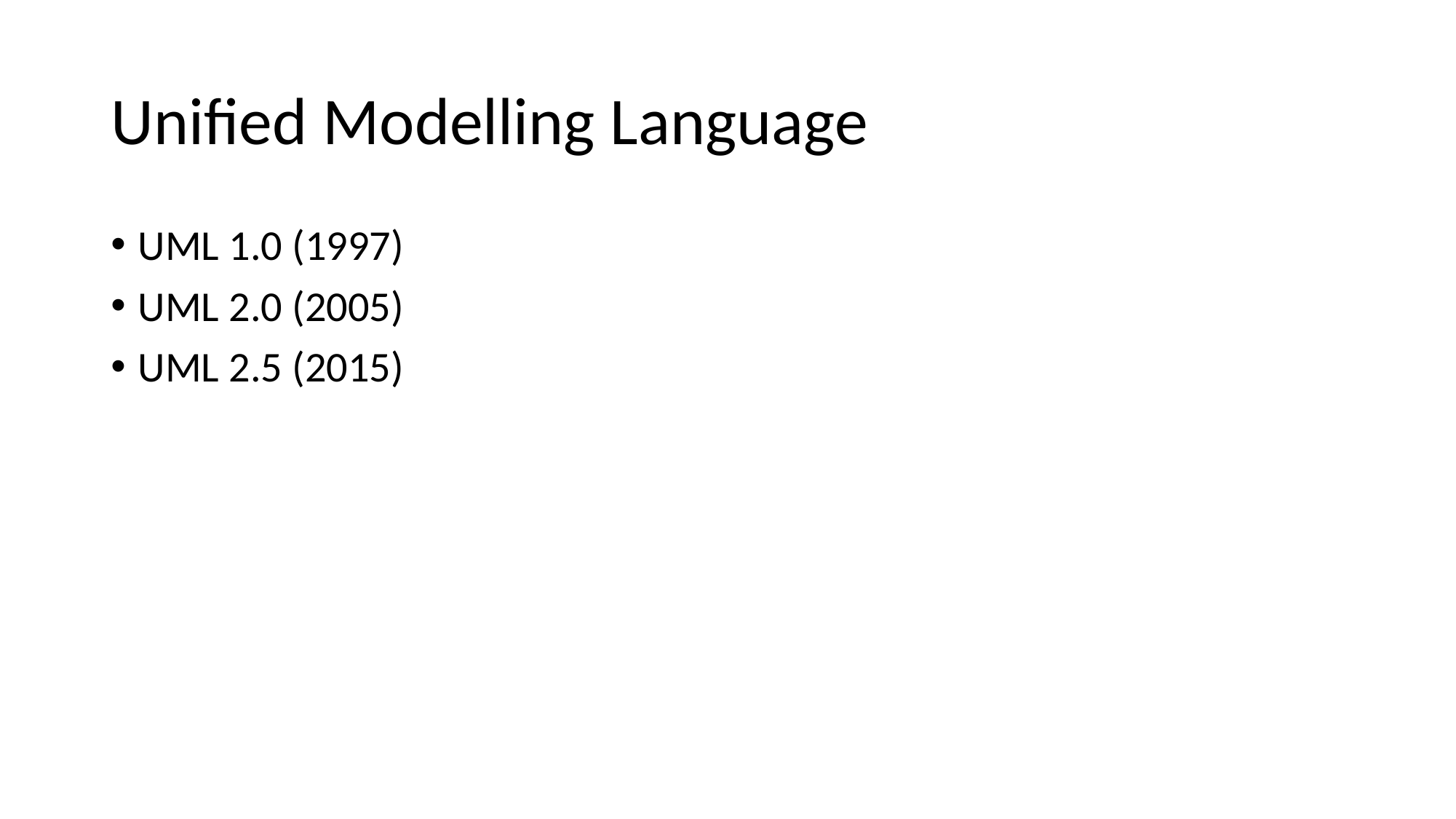

# Unified Modelling Language
UML 1.0 (1997)
UML 2.0 (2005)
UML 2.5 (2015)